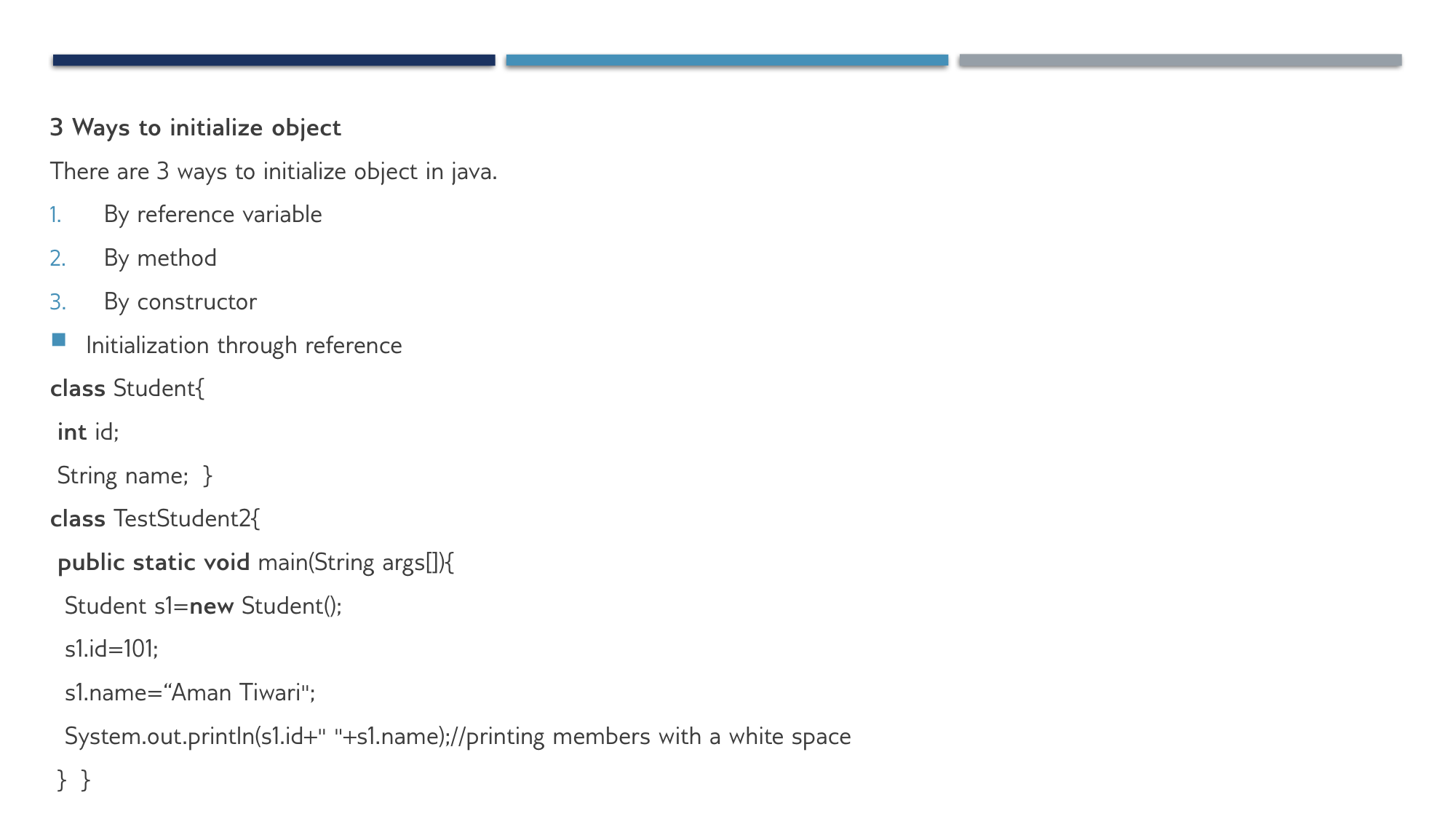

3 Ways to initialize object
There are 3 ways to initialize object in java.
By reference variable
By method
By constructor
Initialization through reference
class Student{
 int id;
 String name;  }
class TestStudent2{
 public static void main(String args[]){
  Student s1=new Student();
  s1.id=101;
  s1.name=“Aman Tiwari";
  System.out.println(s1.id+" "+s1.name);//printing members with a white space
 }  }